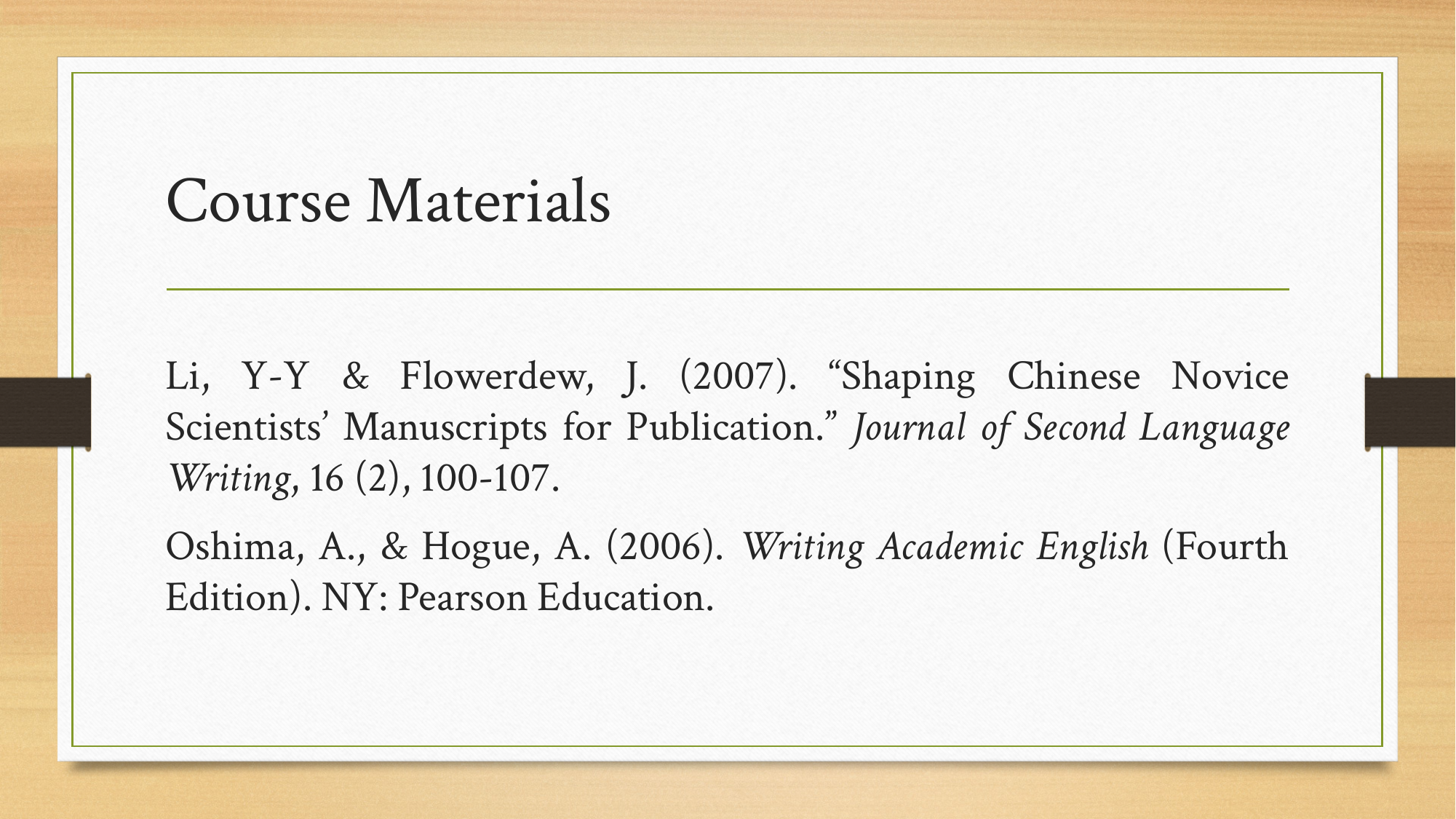

# Course Materials

Li, Y-Y & Flowerdew, J. (2007). “Shaping Chinese Novice Scientists’ Manuscripts for Publication.” Journal of Second Language Writing, 16 (2), 100-107.
Oshima, A., & Hogue, A. (2006). Writing Academic English (Fourth Edition). NY: Pearson Education.